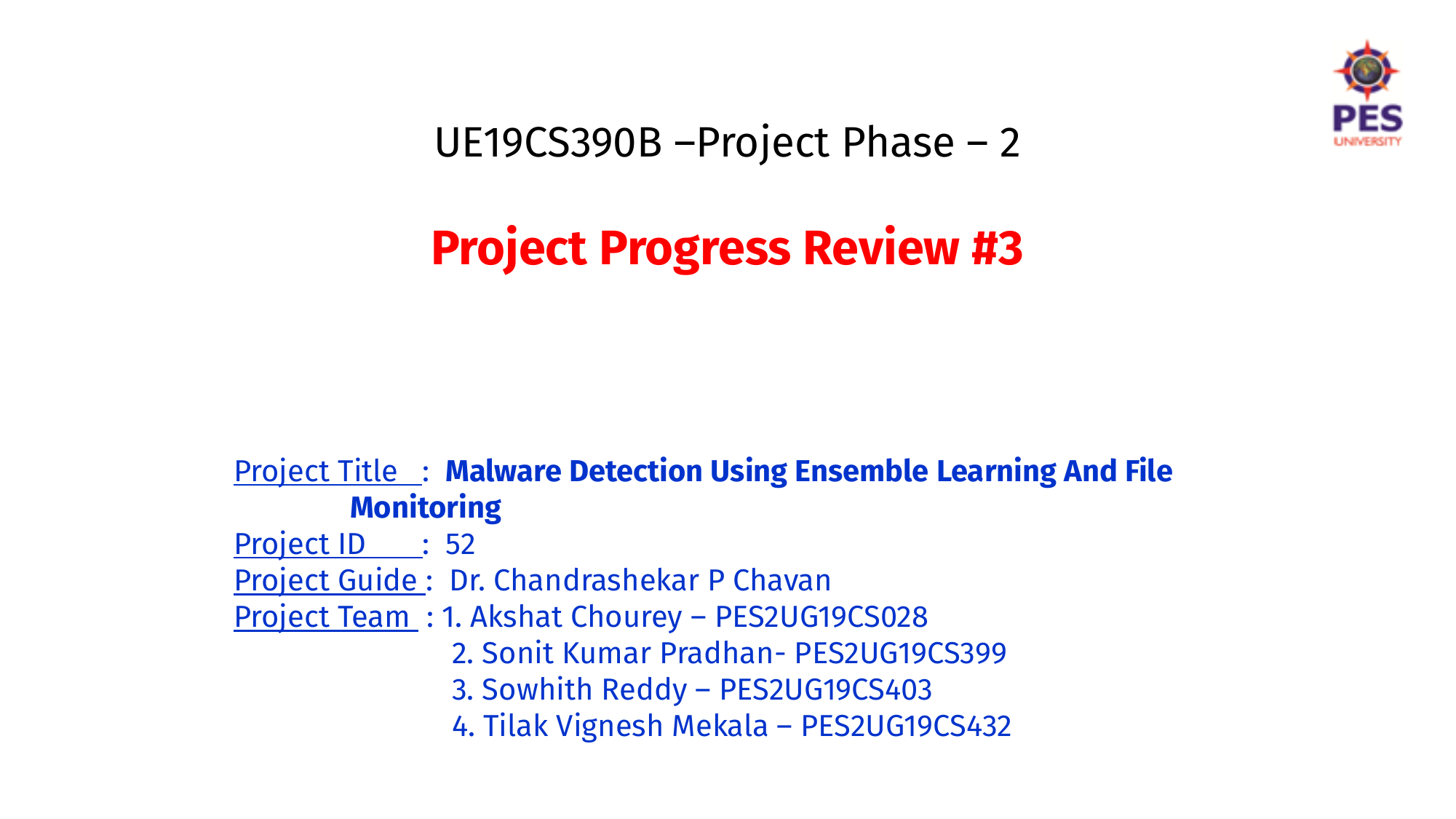

UE19CS390B –Project Phase – 2

Project Progress Review #3
Project Title   :  Malware Detection Using Ensemble Learning And File 		 Monitoring
Project ID       :  52
Project Guide :  Dr. Chandrashekar P Chavan
Project Team  : 1. Akshat Chourey – PES2UG19CS028
		2. Sonit Kumar Pradhan- PES2UG19CS399
		3. Sowhith Reddy – PES2UG19CS403
		4. Tilak Vignesh Mekala – PES2UG19CS432